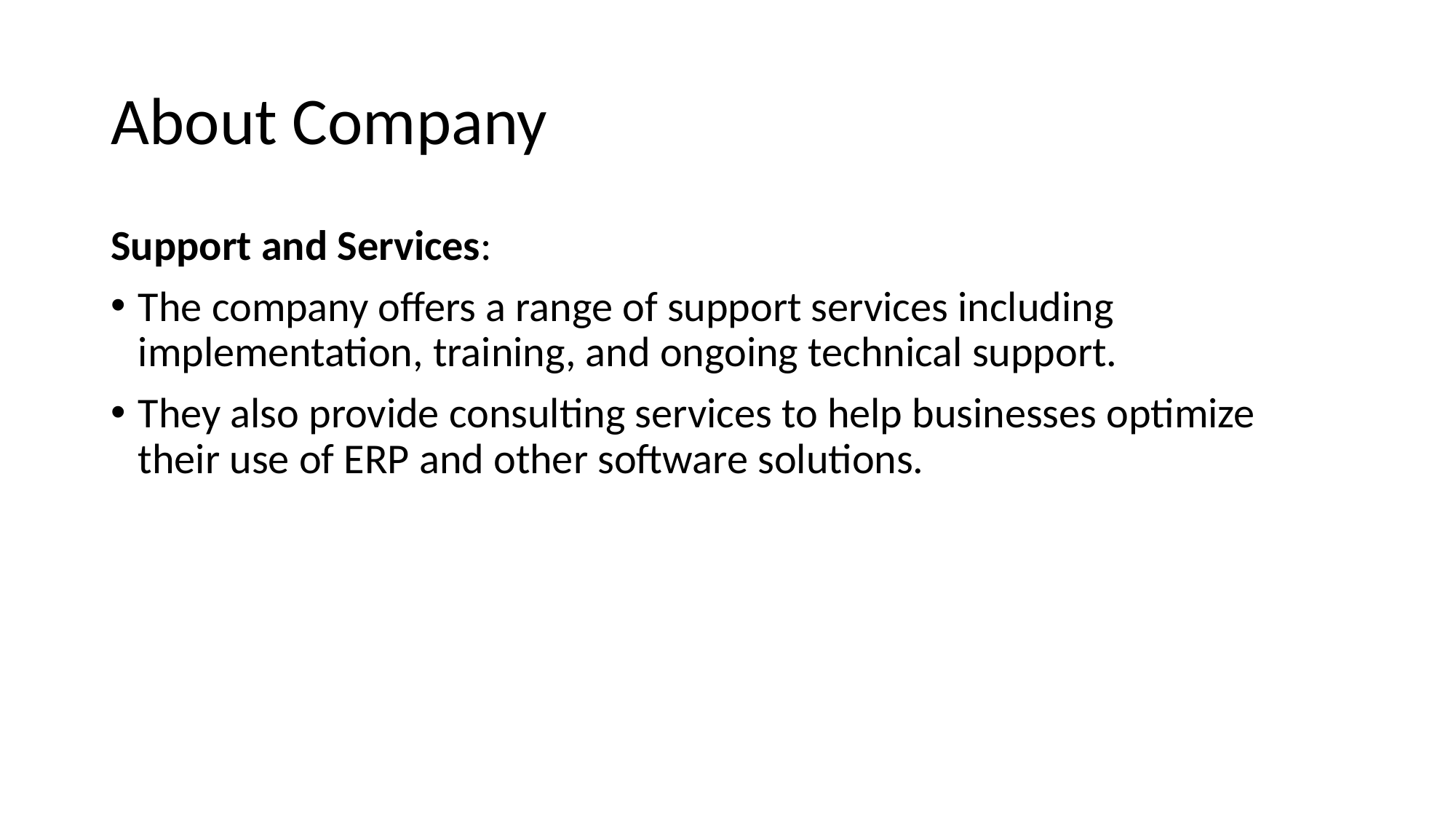

# About Company
Support and Services:
The company offers a range of support services including implementation, training, and ongoing technical support.
They also provide consulting services to help businesses optimize their use of ERP and other software solutions.